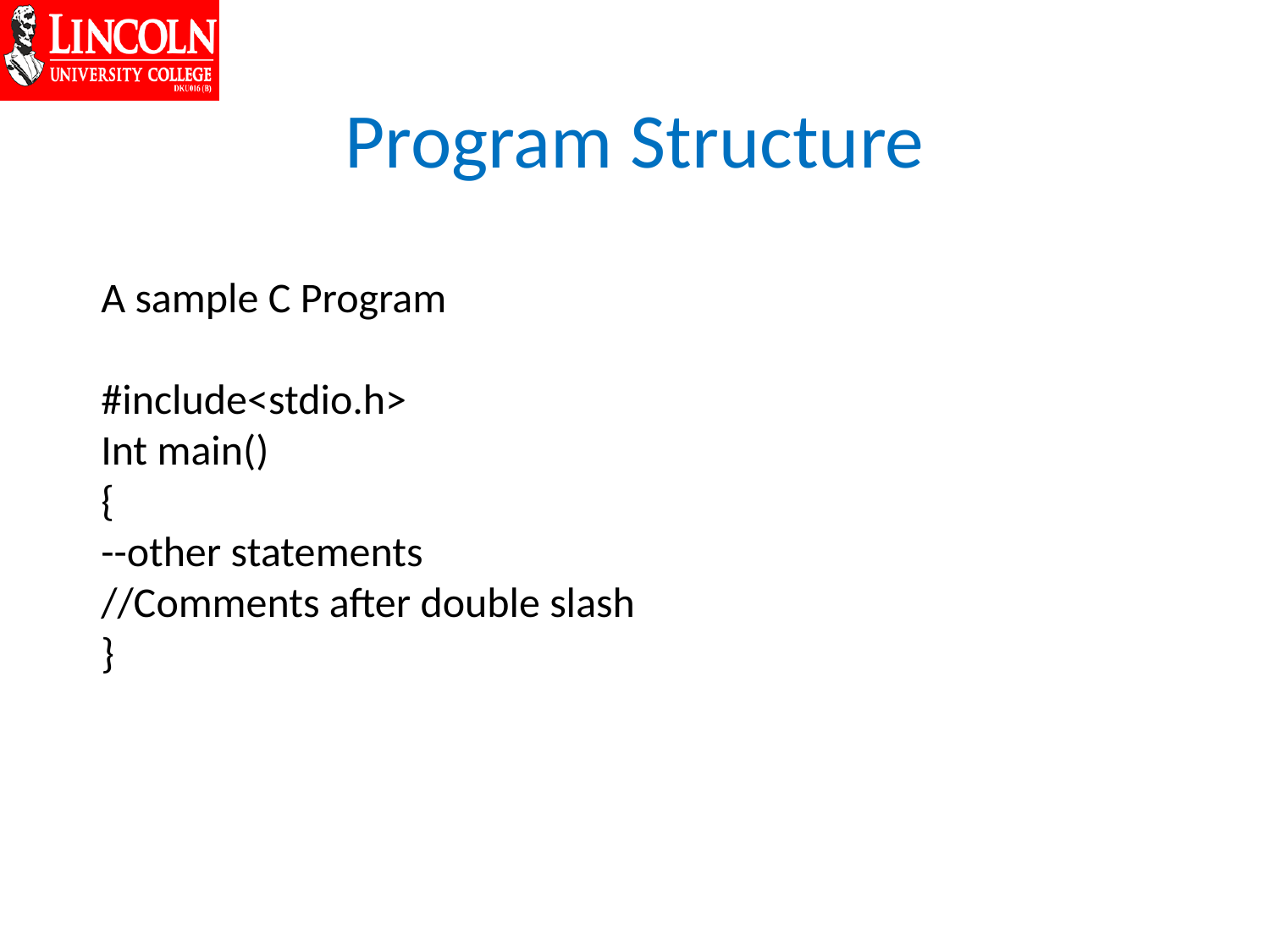

# Program Structure
A sample C Program

#include<stdio.h>
Int main()
{
--other statements
//Comments after double slash
}